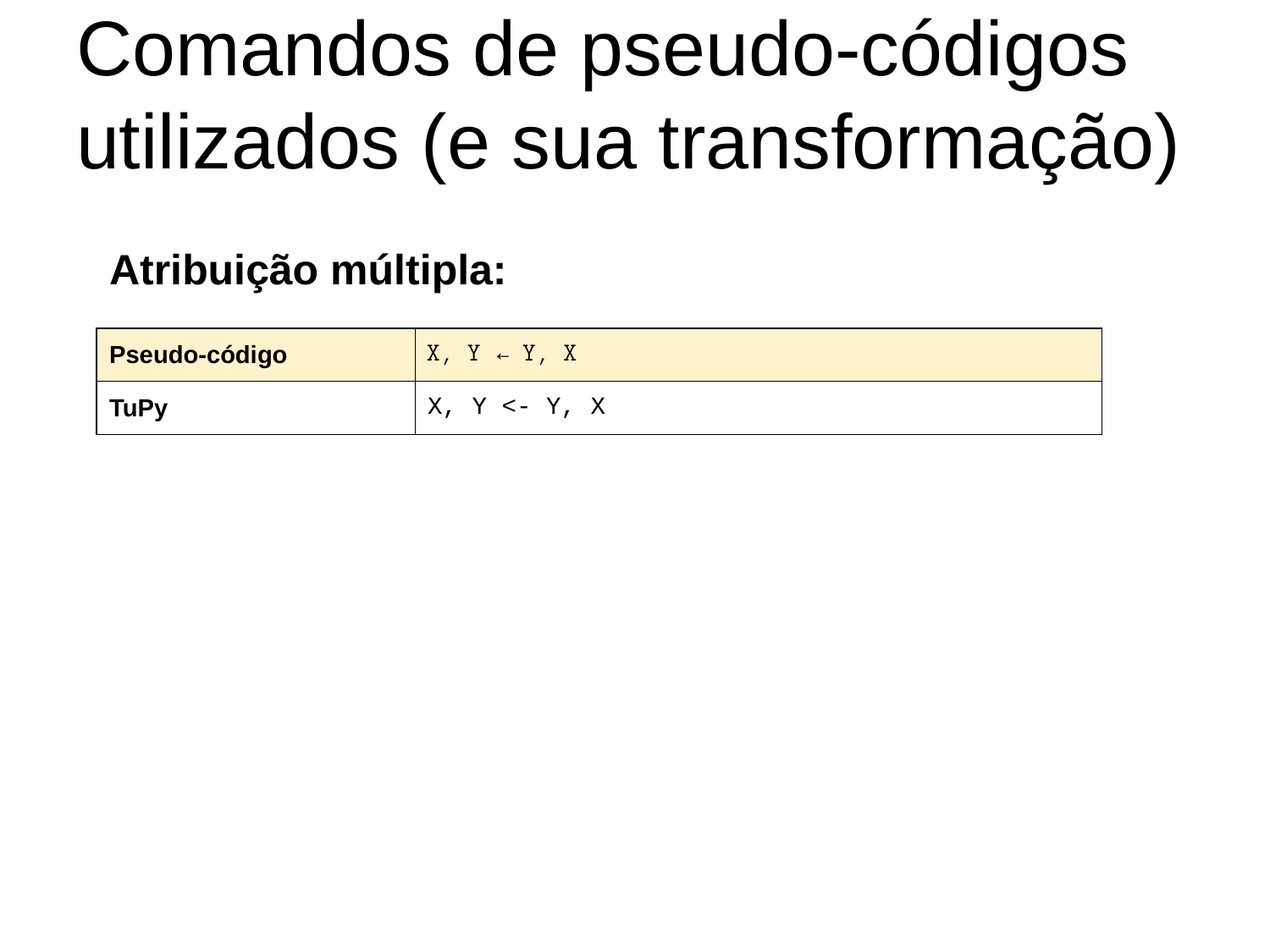

# Comandos de pseudo-códigos utilizados (e sua transformação)
Atribuição múltipla:

| Pseudo-código | X, Y ← Y, X |
| --- | --- |
| TuPy | X, Y <- Y, X |